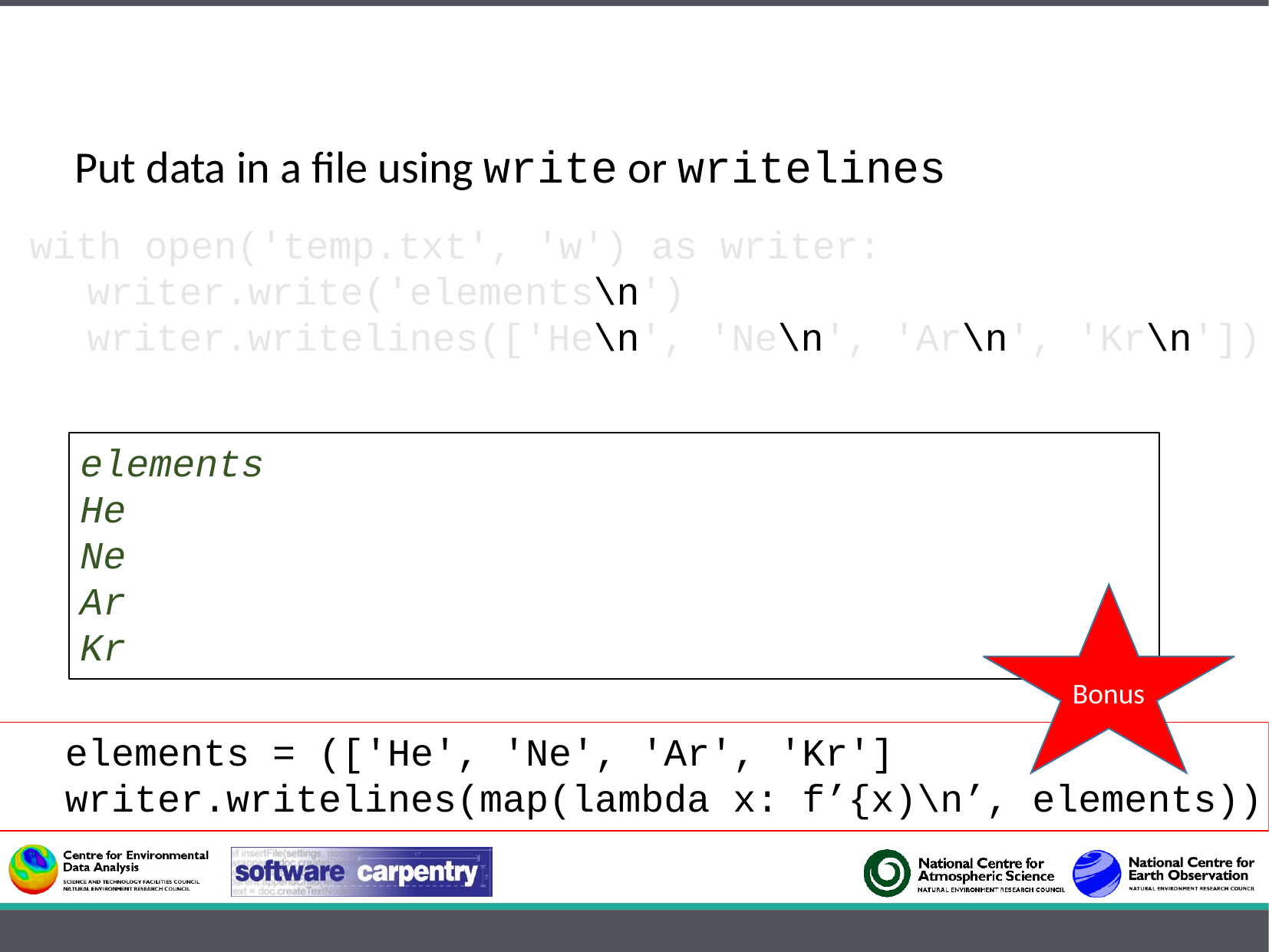

Put data in a file using write or writelines
with open('temp.txt', 'w') as writer:
writer.write('elements\n')
writer.writelines(['He\n', 'Ne\n', 'Ar\n', 'Kr\n'])
elements
He
Ne
Ar
Kr
Bonus
elements = (['He', 'Ne', 'Ar', 'Kr']
writer.writelines(map(lambda x: f’{x)\n’, elements))